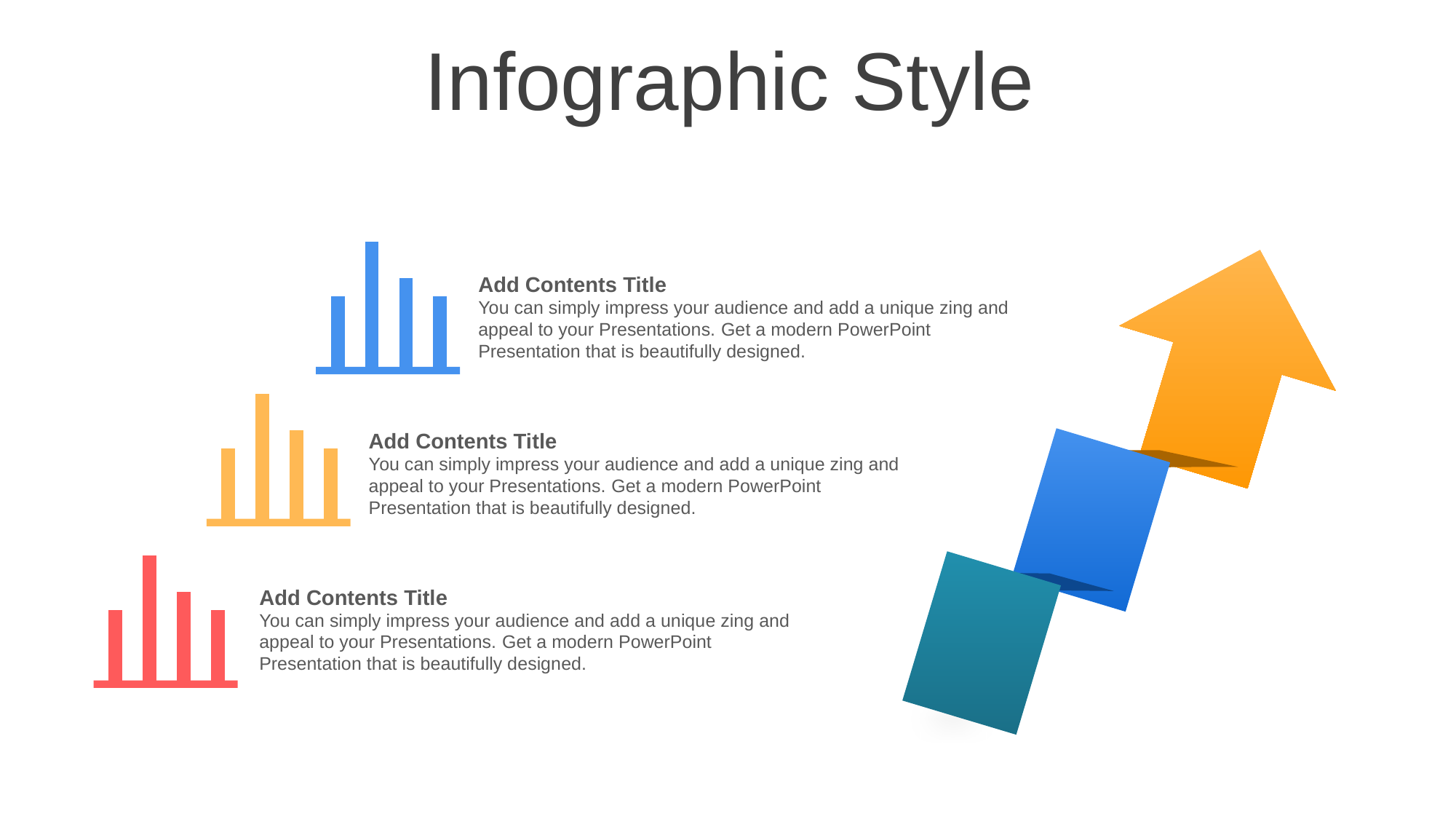

Infographic Style

### Chart

| Category | Series 1 |
|---|---|
| Option  A | 40.0 |
| Option  B | 70.0 |
| Option  C | 50.0 |
| Option  D | 40.0 |

Add Contents Title
You can simply impress your audience and add a unique zing and appeal to your Presentations. Get a modern PowerPoint  Presentation that is beautifully designed.

### Chart

| Category | Series 1 |
|---|---|
| Option  A | 40.0 |
| Option  B | 70.0 |
| Option  C | 50.0 |
| Option  D | 40.0 |
Add Contents Title
You can simply impress your audience and add a unique zing and appeal to your Presentations. Get a modern PowerPoint  Presentation that is beautifully designed.

### Chart

| Category | Series 1 |
|---|---|
| Option  A | 40.0 |
| Option  B | 70.0 |
| Option  C | 50.0 |
| Option  D | 40.0 |
Add Contents Title
You can simply impress your audience and add a unique zing and appeal to your Presentations. Get a modern PowerPoint  Presentation that is beautifully designed.